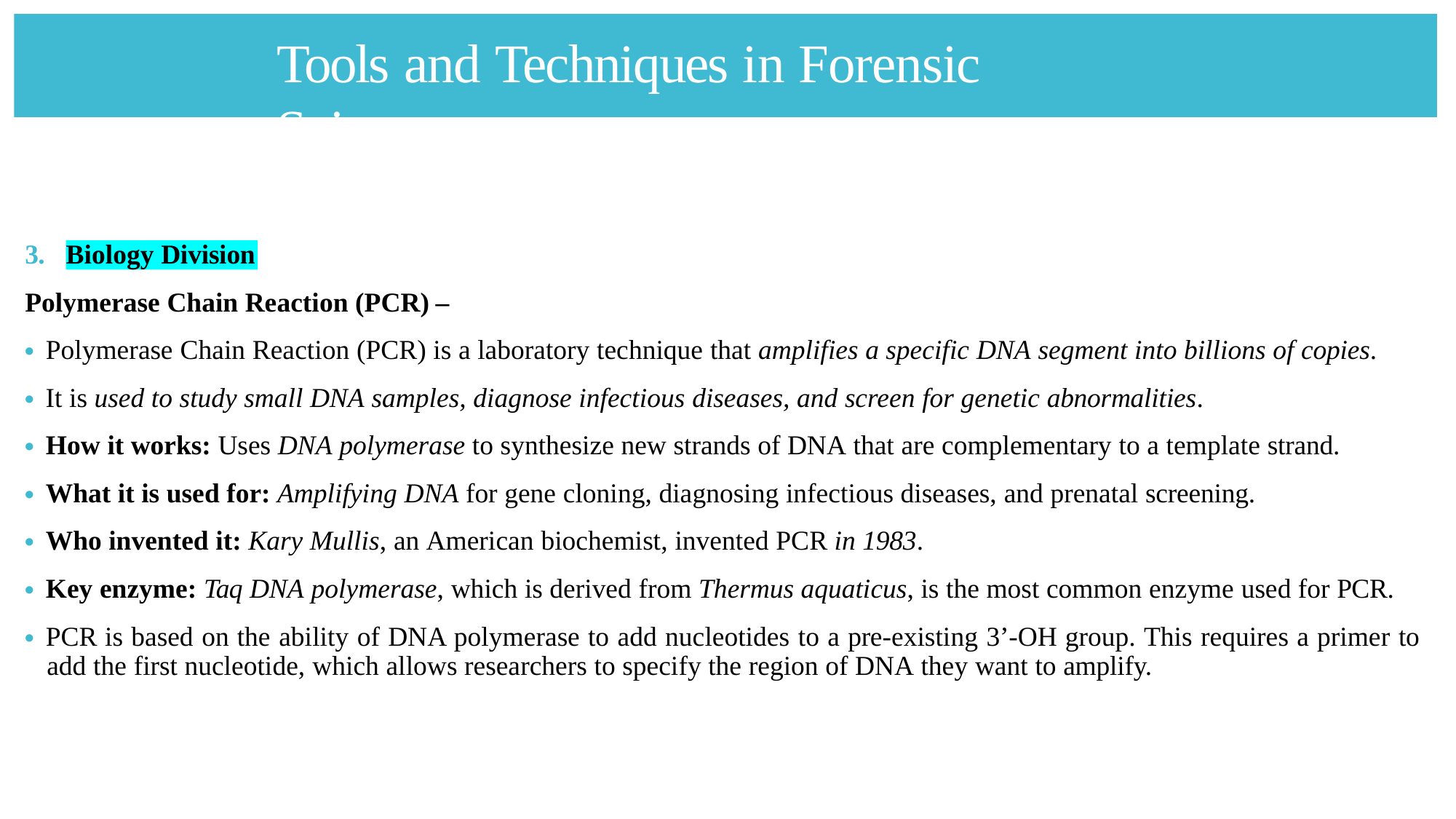

# Tools and Techniques in Forensic Sciences
3.
Biology Division
Polymerase Chain Reaction (PCR) –
🞄 Polymerase Chain Reaction (PCR) is a laboratory technique that amplifies a specific DNA segment into billions of copies.
🞄 It is used to study small DNA samples, diagnose infectious diseases, and screen for genetic abnormalities.
🞄 How it works: Uses DNA polymerase to synthesize new strands of DNA that are complementary to a template strand.
🞄 What it is used for: Amplifying DNA for gene cloning, diagnosing infectious diseases, and prenatal screening.
🞄 Who invented it: Kary Mullis, an American biochemist, invented PCR in 1983.
🞄 Key enzyme: Taq DNA polymerase, which is derived from Thermus aquaticus, is the most common enzyme used for PCR.
🞄 PCR is based on the ability of DNA polymerase to add nucleotides to a pre-existing 3’-OH group. This requires a primer to add the first nucleotide, which allows researchers to specify the region of DNA they want to amplify.